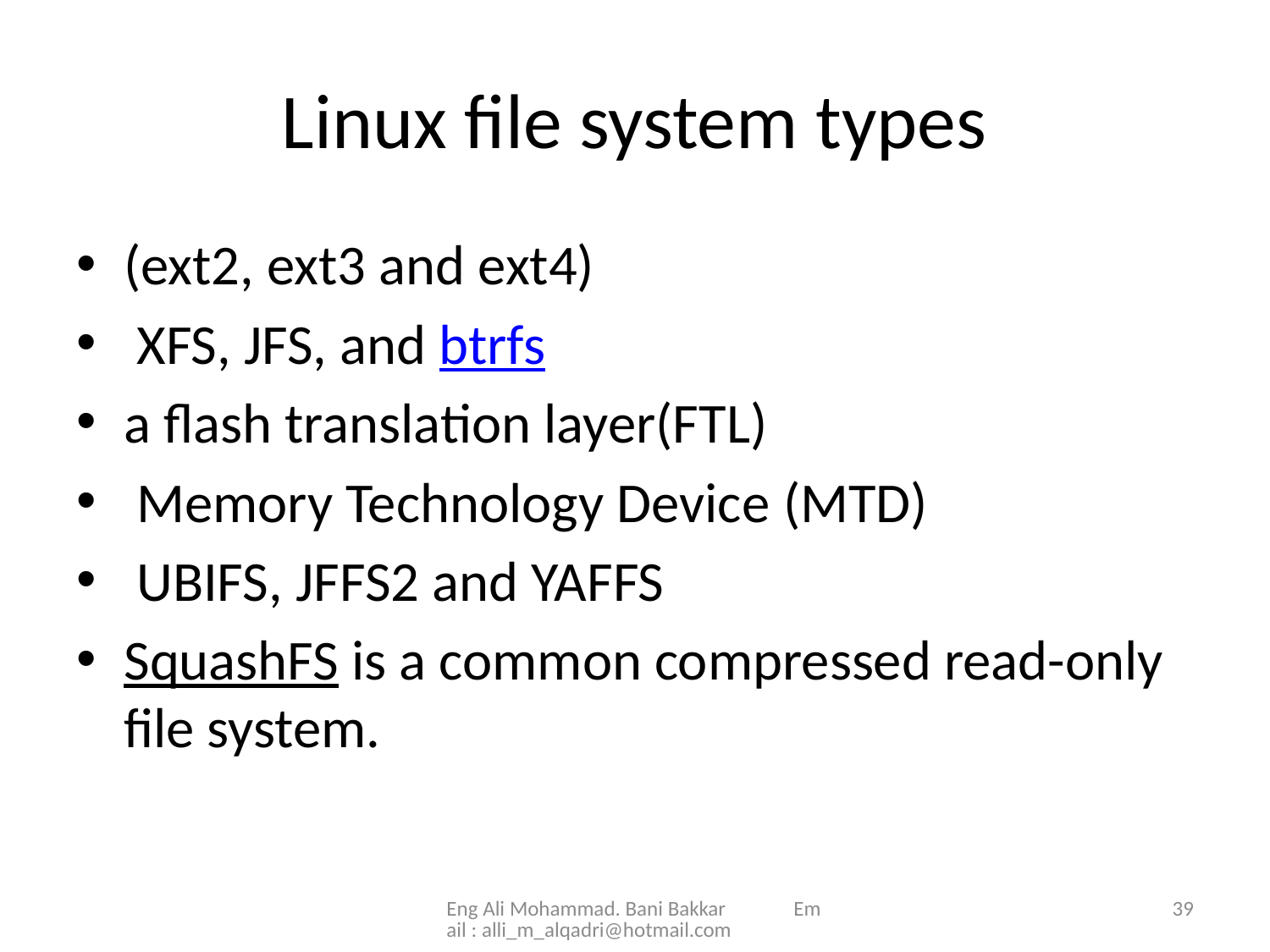

# Linux file system types
(ext2, ext3 and ext4)
 XFS, JFS, and btrfs
a flash translation layer(FTL)
 Memory Technology Device (MTD)
 UBIFS, JFFS2 and YAFFS
SquashFS is a common compressed read-only file system.
Eng Ali Mohammad. Bani Bakkar              Email : alli_m_alqadri@hotmail.com
39